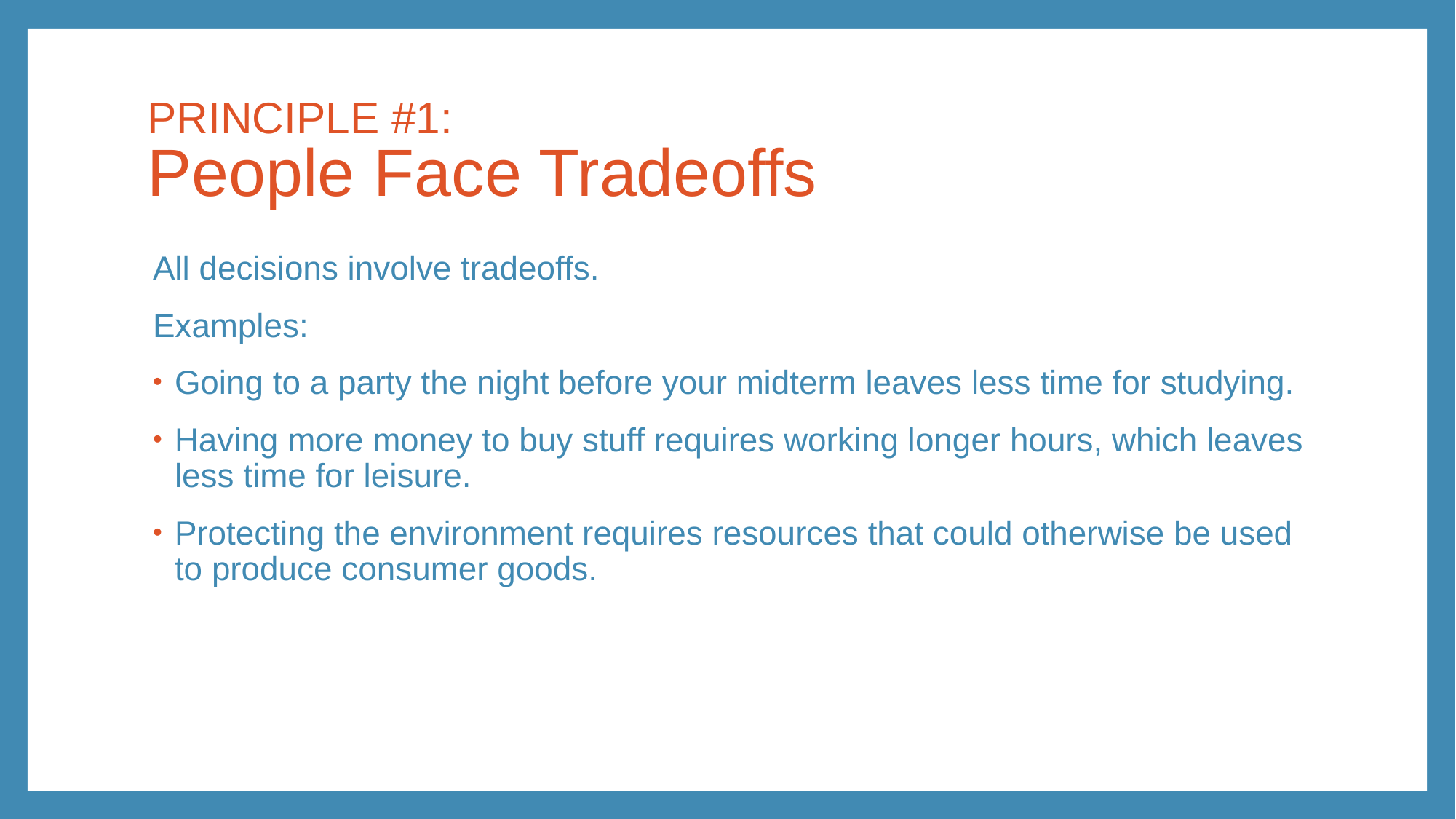

0
# PRINCIPLE #1: People Face Tradeoffs
All decisions involve tradeoffs.
Examples:
Going to a party the night before your midterm leaves less time for studying.
Having more money to buy stuff requires working longer hours, which leaves less time for leisure.
Protecting the environment requires resources that could otherwise be used to produce consumer goods.